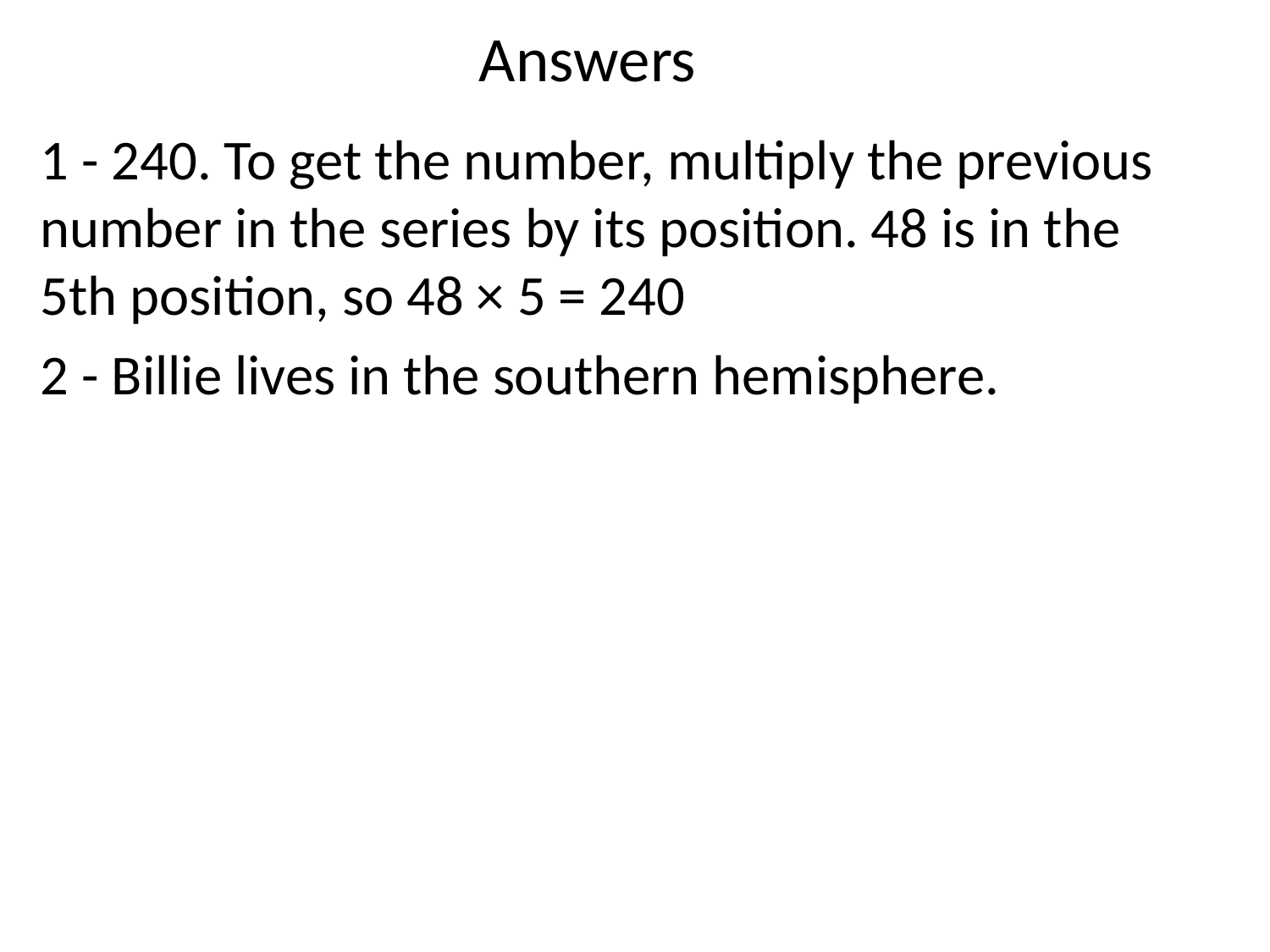

Answers
1 - 240. To get the number, multiply the previous number in the series by its position. 48 is in the 5th position, so 48 × 5 = 240
2 - Billie lives in the southern hemisphere.